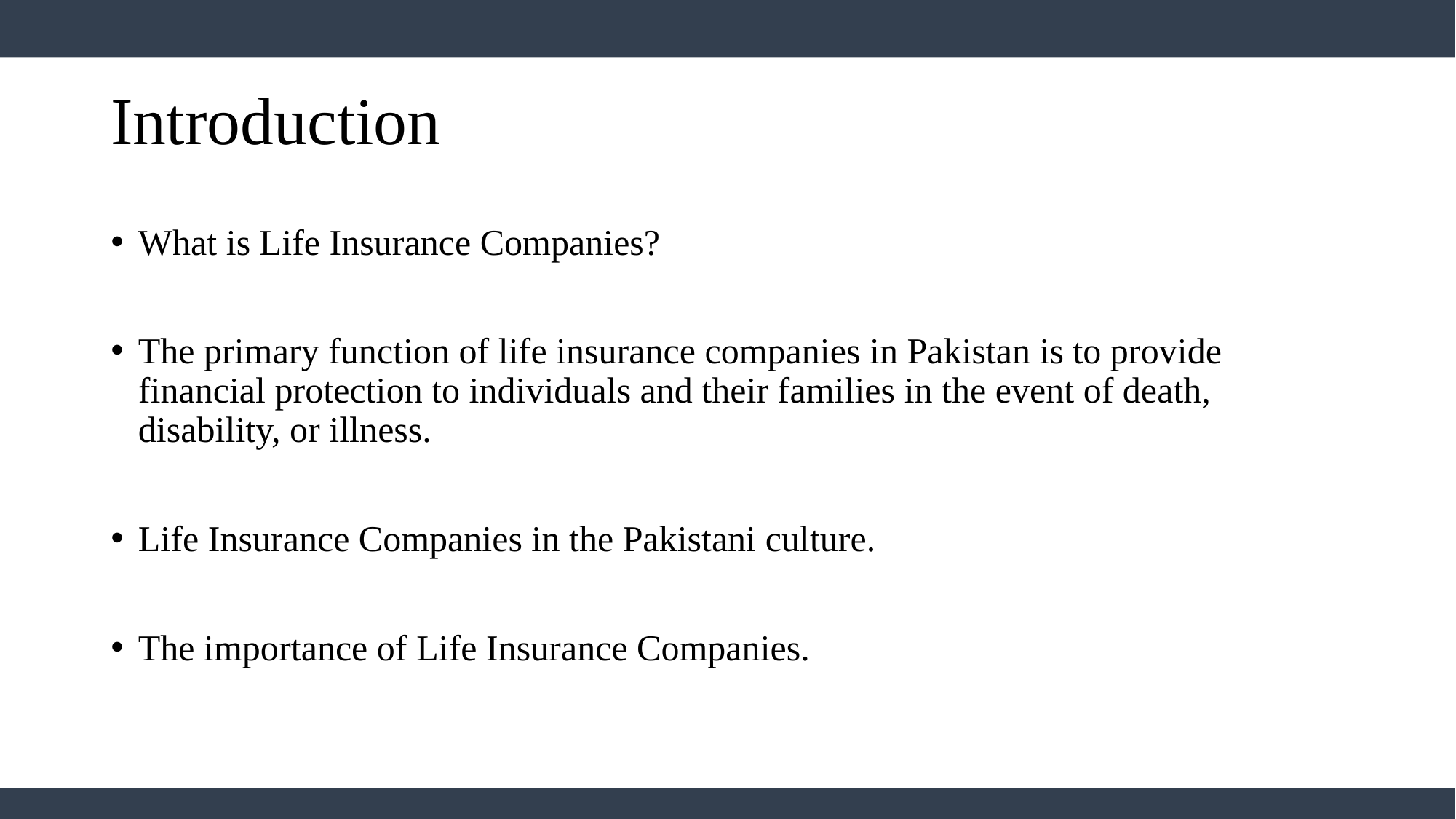

# Introduction
What is Life Insurance Companies?

The primary function of life insurance companies in Pakistan is to provide financial protection to individuals and their families in the event of death, disability, or illness.

Life Insurance Companies in the Pakistani culture.

The importance of Life Insurance Companies.